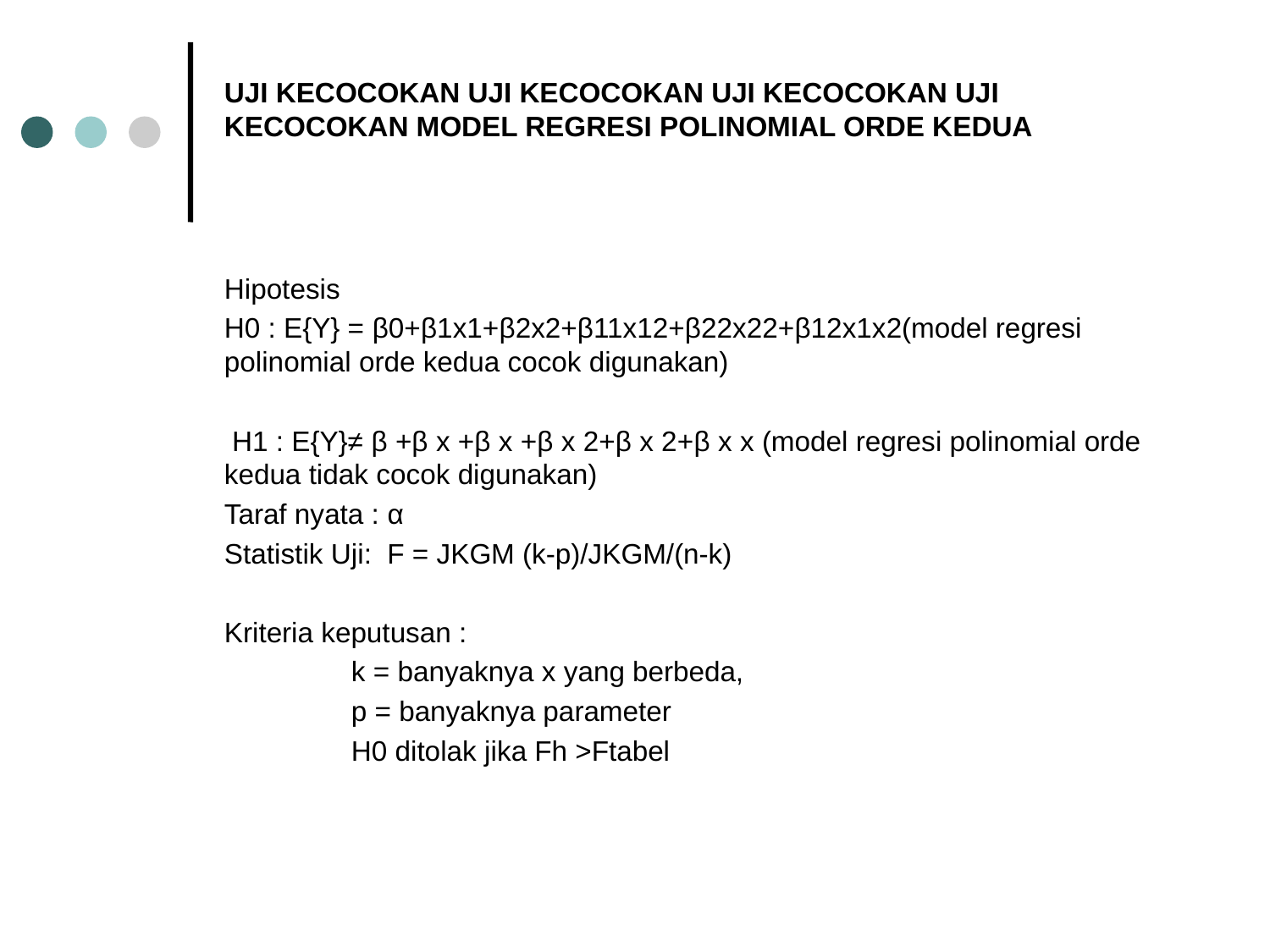

# UJI KECOCOKAN UJI KECOCOKAN UJI KECOCOKAN UJI KECOCOKAN MODEL REGRESI POLINOMIAL ORDE KEDUA
Hipotesis
H0 : E{Y} = β0+β1x1+β2x2+β11x12+β22x22+β12x1x2(model regresi polinomial orde kedua cocok digunakan)

 H1 : E{Y}≠ β +β x +β x +β x 2+β x 2+β x x (model regresi polinomial orde kedua tidak cocok digunakan)
Taraf nyata : α
Statistik Uji:  F = JKGM (k-p)/JKGM/(n-k)

Kriteria keputusan :
	k = banyaknya x yang berbeda,
	p = banyaknya parameter
	H0 ditolak jika Fh >Ftabel